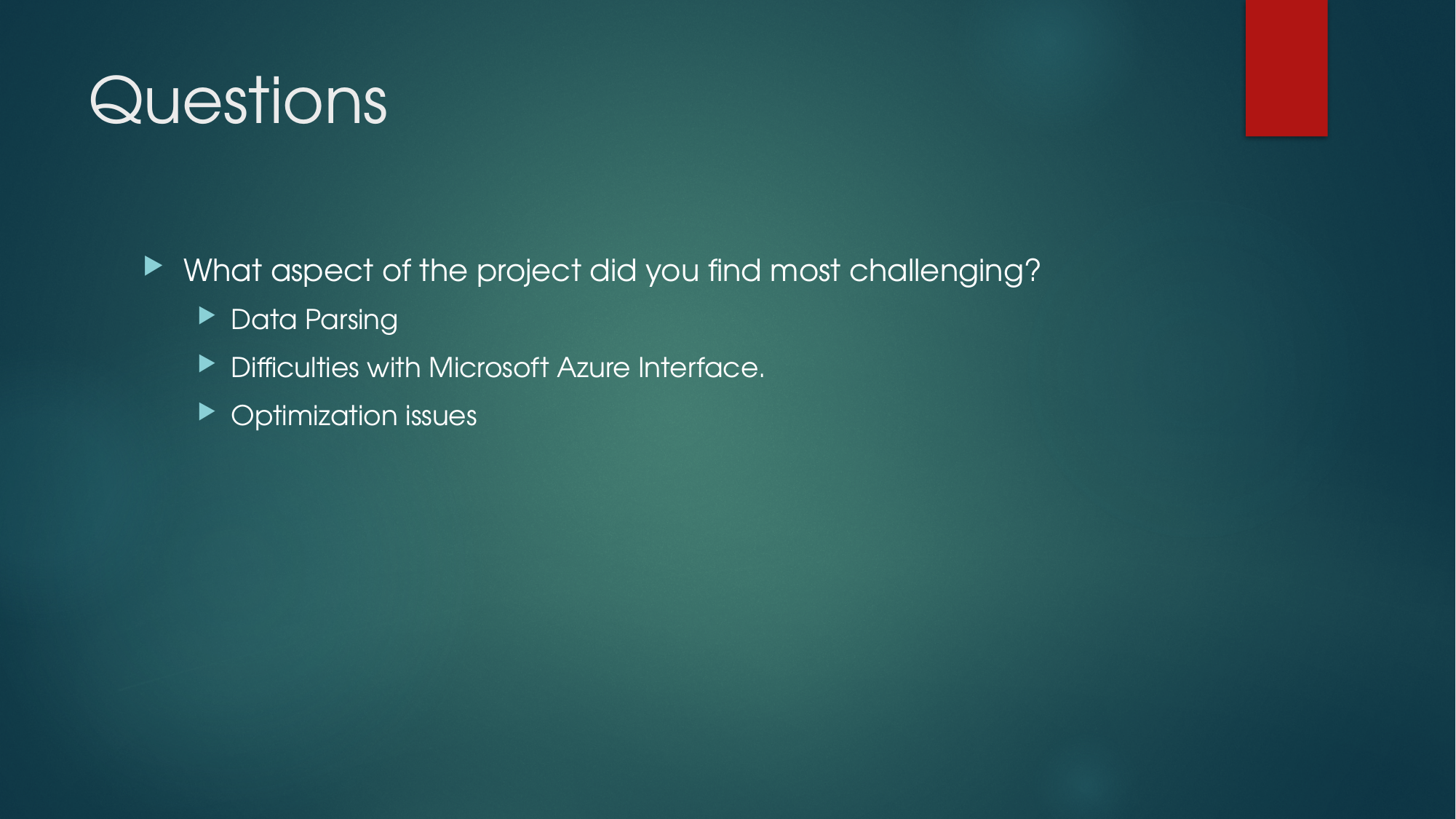

# Questions
What aspect of the project did you find most challenging?
Data Parsing
Difficulties with Microsoft Azure Interface.
Optimization issues